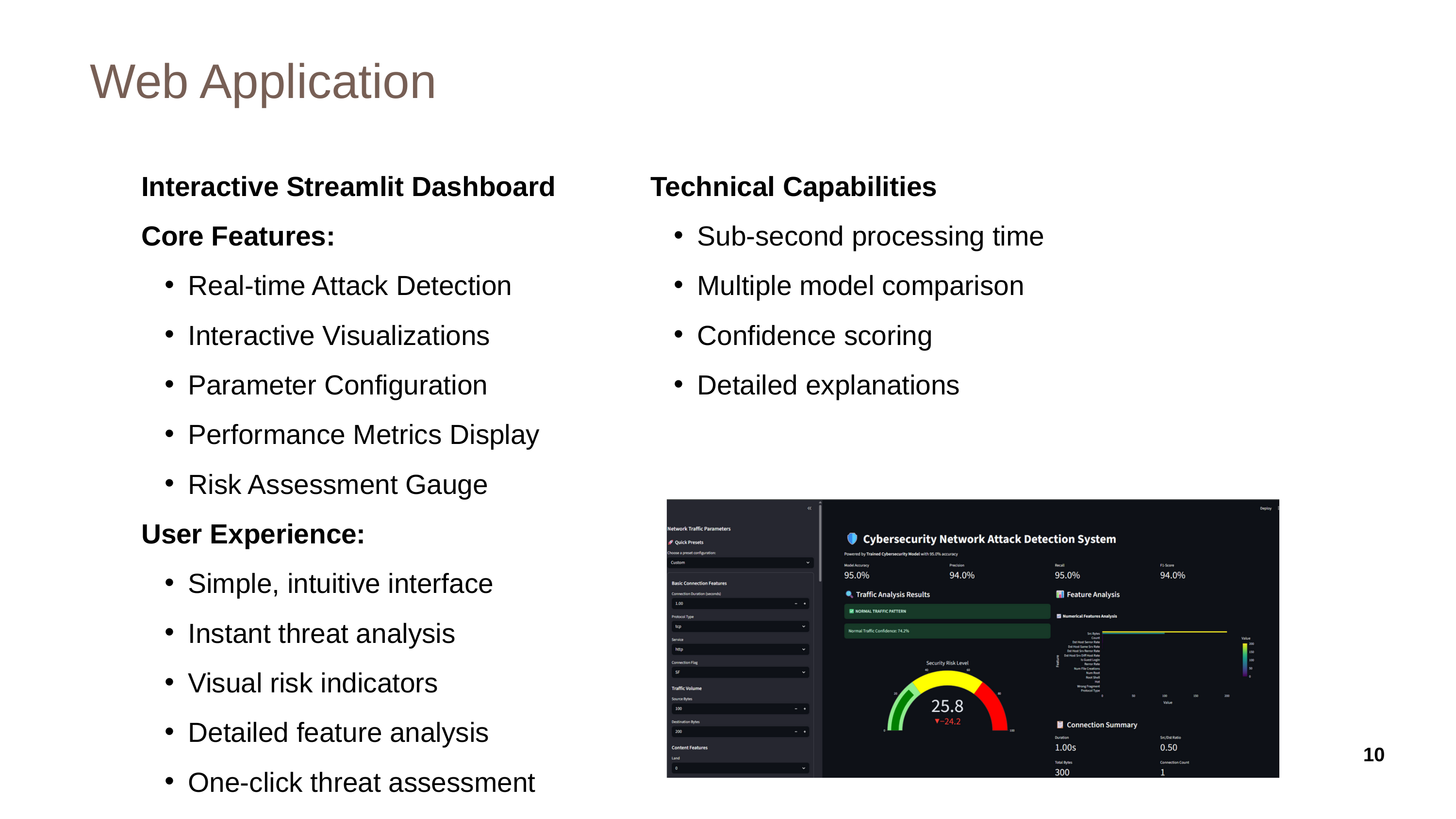

Web Application
Interactive Streamlit Dashboard
Core Features:
Real-time Attack Detection
Interactive Visualizations
Parameter Configuration
Performance Metrics Display
Risk Assessment Gauge
User Experience:
Simple, intuitive interface
Instant threat analysis
Visual risk indicators
Detailed feature analysis
One-click threat assessment

Technical Capabilities
Sub-second processing time
Multiple model comparison
Confidence scoring
Detailed explanations

10